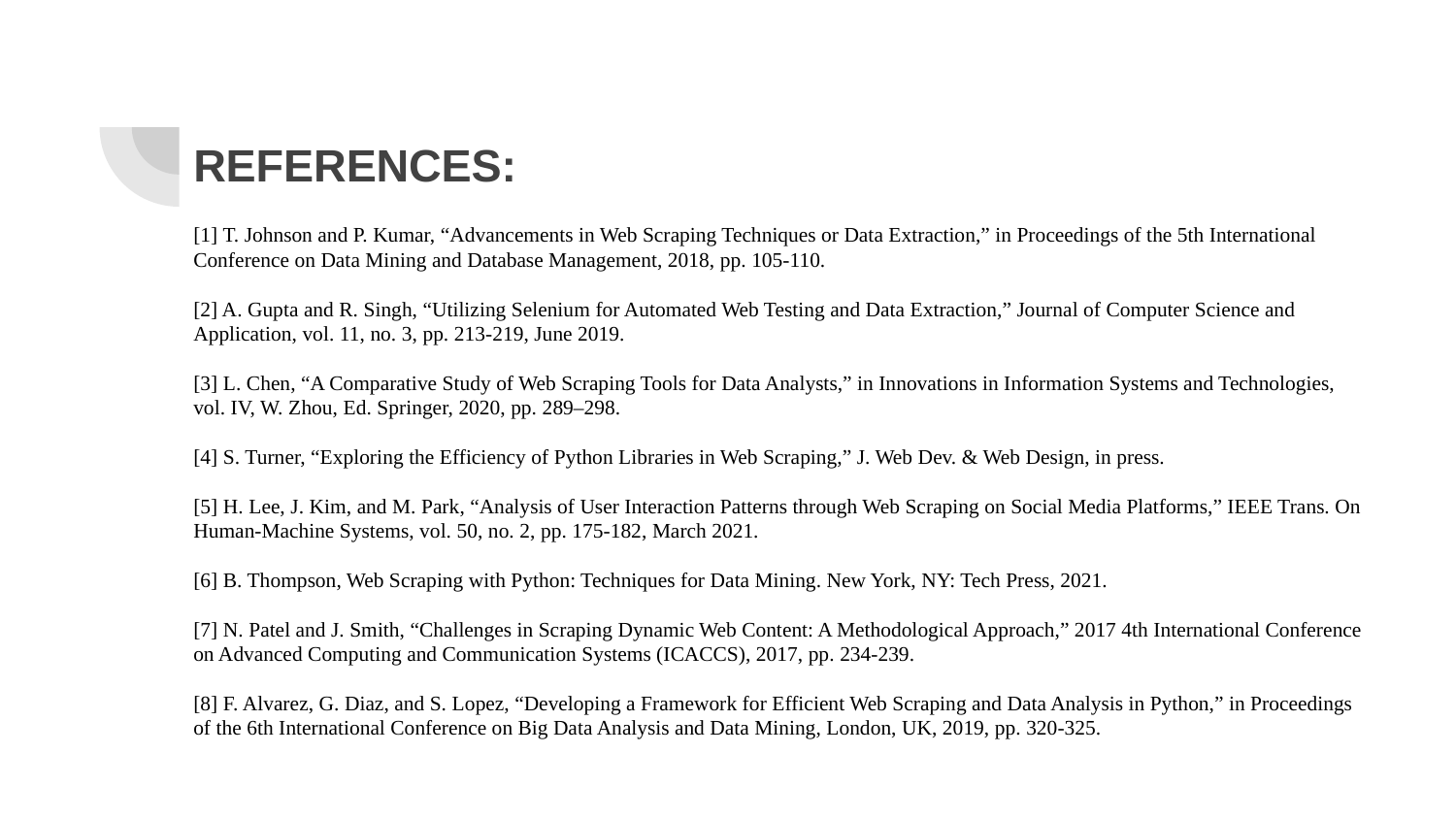

# REFERENCES:
[1] T. Johnson and P. Kumar, “Advancements in Web Scraping Techniques or Data Extraction,” in Proceedings of the 5th International Conference on Data Mining and Database Management, 2018, pp. 105-110.
[2] A. Gupta and R. Singh, “Utilizing Selenium for Automated Web Testing and Data Extraction,” Journal of Computer Science and Application, vol. 11, no. 3, pp. 213-219, June 2019.
[3] L. Chen, “A Comparative Study of Web Scraping Tools for Data Analysts,” in Innovations in Information Systems and Technologies, vol. IV, W. Zhou, Ed. Springer, 2020, pp. 289–298.
[4] S. Turner, “Exploring the Efficiency of Python Libraries in Web Scraping,” J. Web Dev. & Web Design, in press.
[5] H. Lee, J. Kim, and M. Park, “Analysis of User Interaction Patterns through Web Scraping on Social Media Platforms,” IEEE Trans. On Human-Machine Systems, vol. 50, no. 2, pp. 175-182, March 2021.
[6] B. Thompson, Web Scraping with Python: Techniques for Data Mining. New York, NY: Tech Press, 2021.
[7] N. Patel and J. Smith, “Challenges in Scraping Dynamic Web Content: A Methodological Approach,” 2017 4th International Conference on Advanced Computing and Communication Systems (ICACCS), 2017, pp. 234-239.
[8] F. Alvarez, G. Diaz, and S. Lopez, “Developing a Framework for Efficient Web Scraping and Data Analysis in Python,” in Proceedings of the 6th International Conference on Big Data Analysis and Data Mining, London, UK, 2019, pp. 320-325.